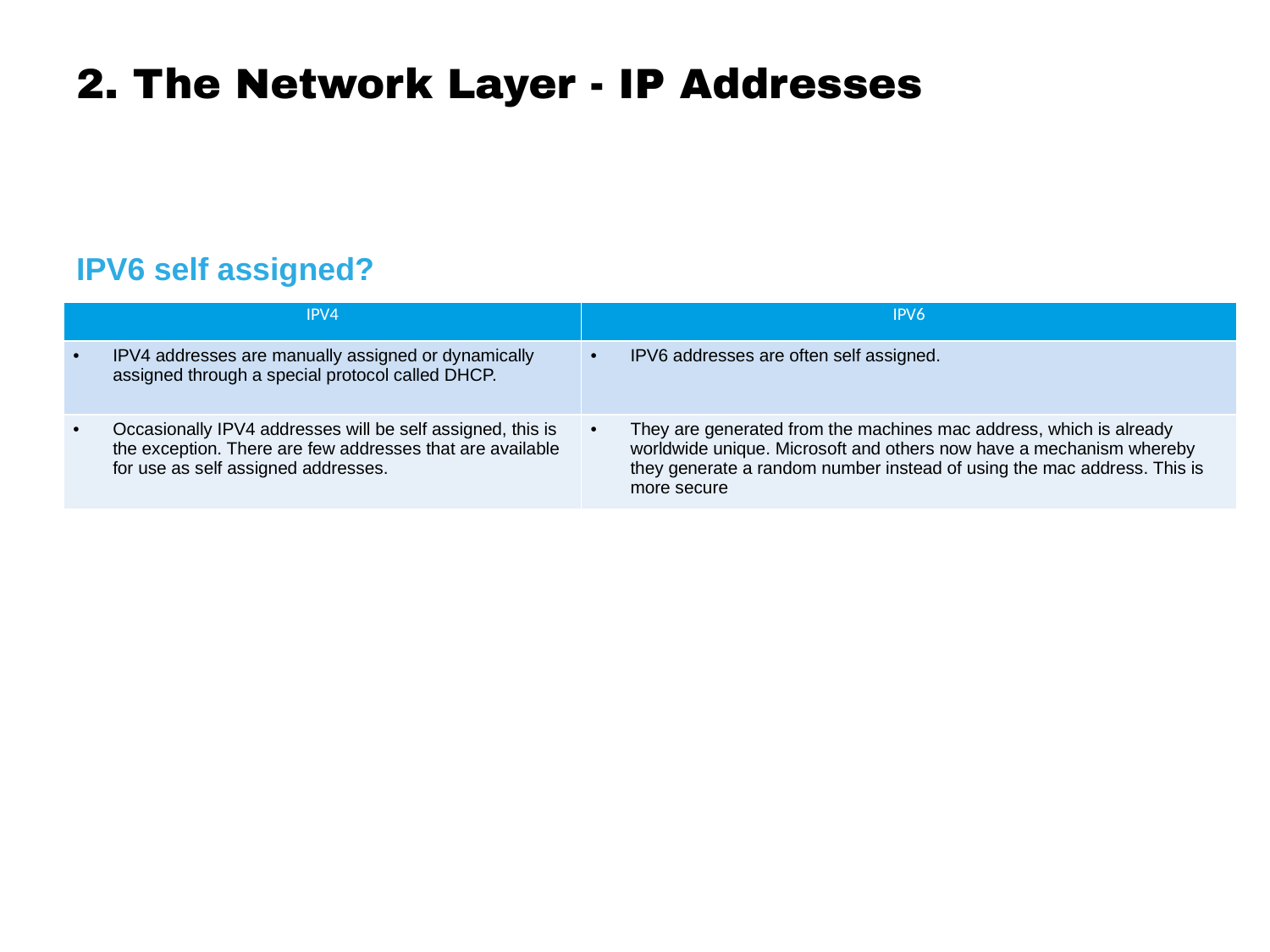

# 2. The Network Layer - IP Addresses
IPV6 self assigned?
| IPV4 | IPV6 |
| --- | --- |
| IPV4 addresses are manually assigned or dynamically assigned through a special protocol called DHCP. | IPV6 addresses are often self assigned. |
| Occasionally IPV4 addresses will be self assigned, this is the exception. There are few addresses that are available for use as self assigned addresses. | They are generated from the machines mac address, which is already worldwide unique. Microsoft and others now have a mechanism whereby they generate a random number instead of using the mac address. This is more secure |
.